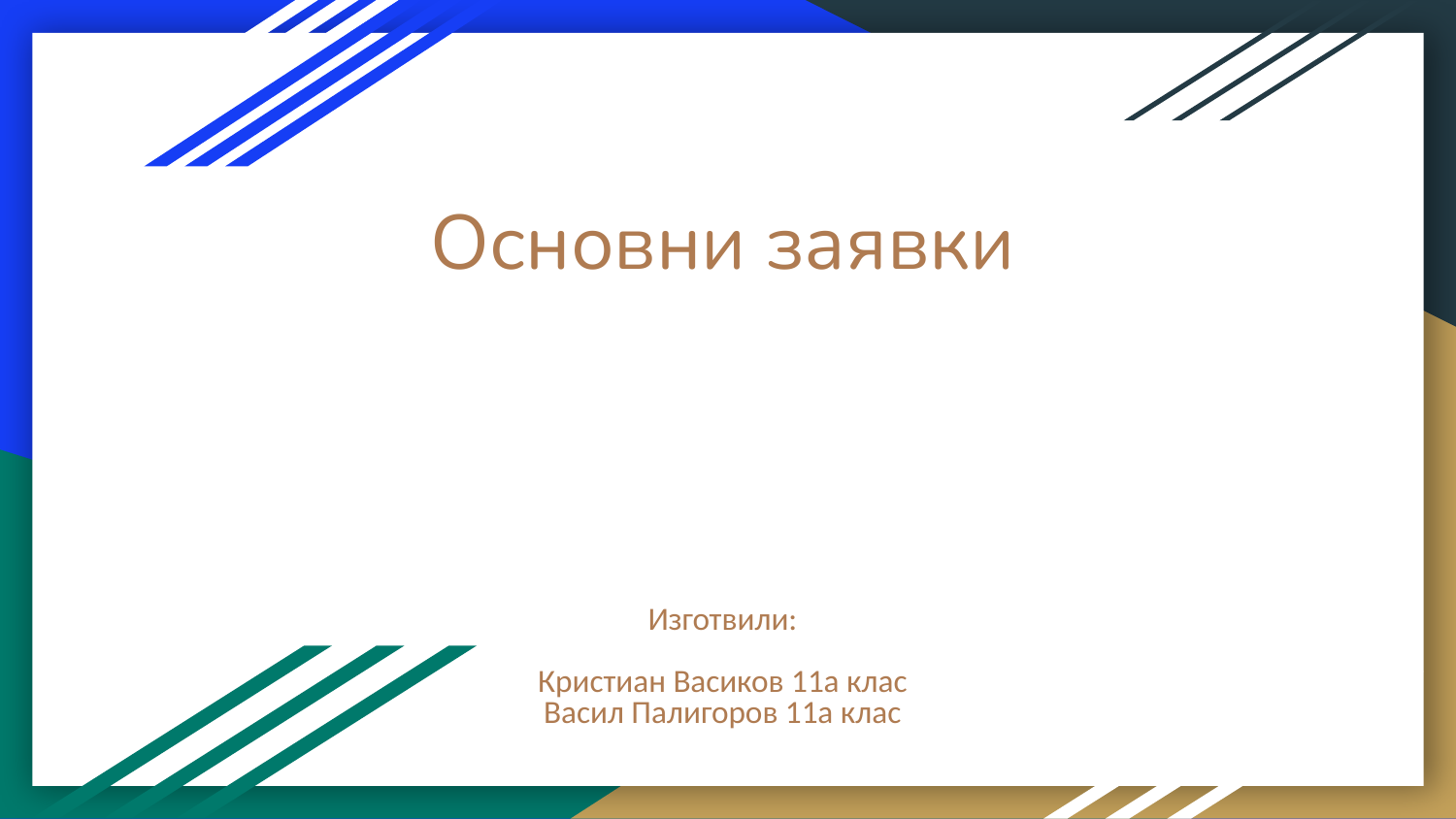

# Основни заявки
Изготвили:

Кристиан Васиков 11а клас
Васил Палигоров 11а клас